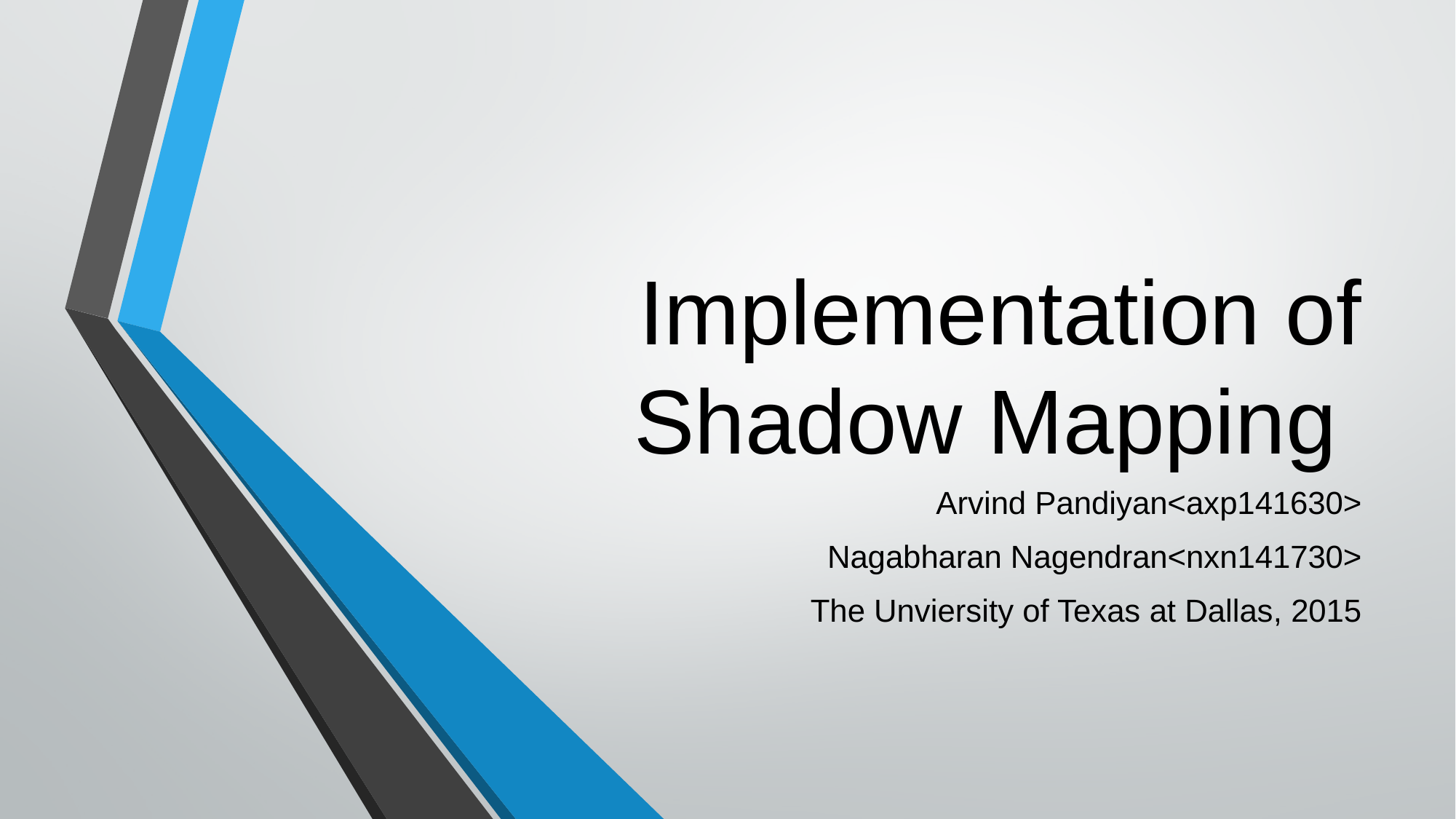

# Implementation of Shadow Mapping
Arvind Pandiyan<axp141630>
Nagabharan Nagendran<nxn141730>
The Unviersity of Texas at Dallas, 2015